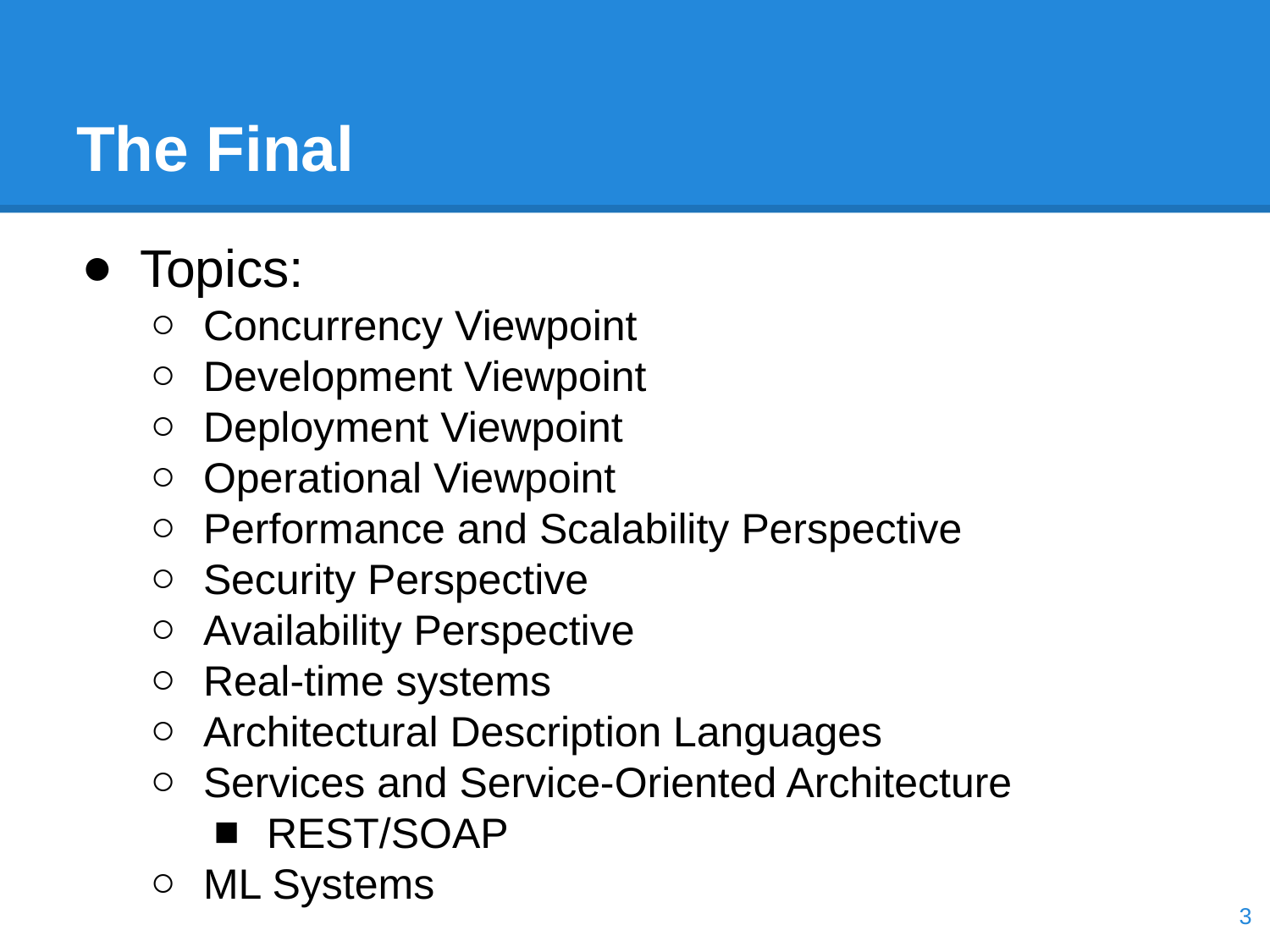

# The Final
Topics:
Concurrency Viewpoint
Development Viewpoint
Deployment Viewpoint
Operational Viewpoint
Performance and Scalability Perspective
Security Perspective
Availability Perspective
Real-time systems
Architectural Description Languages
Services and Service-Oriented Architecture
REST/SOAP
ML Systems
3